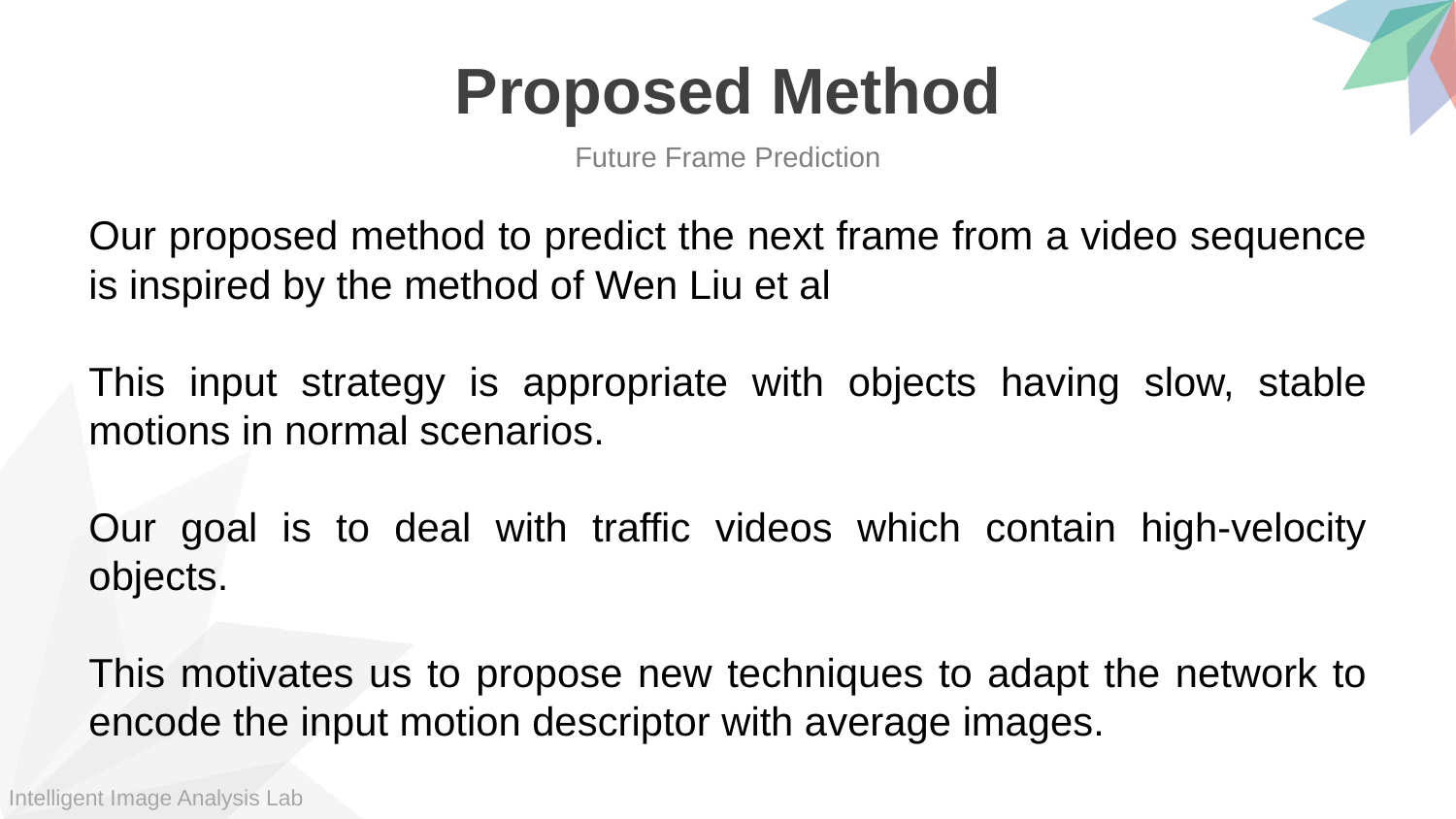

Proposed Method
Future Frame Prediction
Our proposed method to predict the next frame from a video sequence is inspired by the method of Wen Liu et al

This input strategy is appropriate with objects having slow, stable motions in normal scenarios.

Our goal is to deal with traffic videos which contain high-velocity objects.

This motivates us to propose new techniques to adapt the network to encode the input motion descriptor with average images.